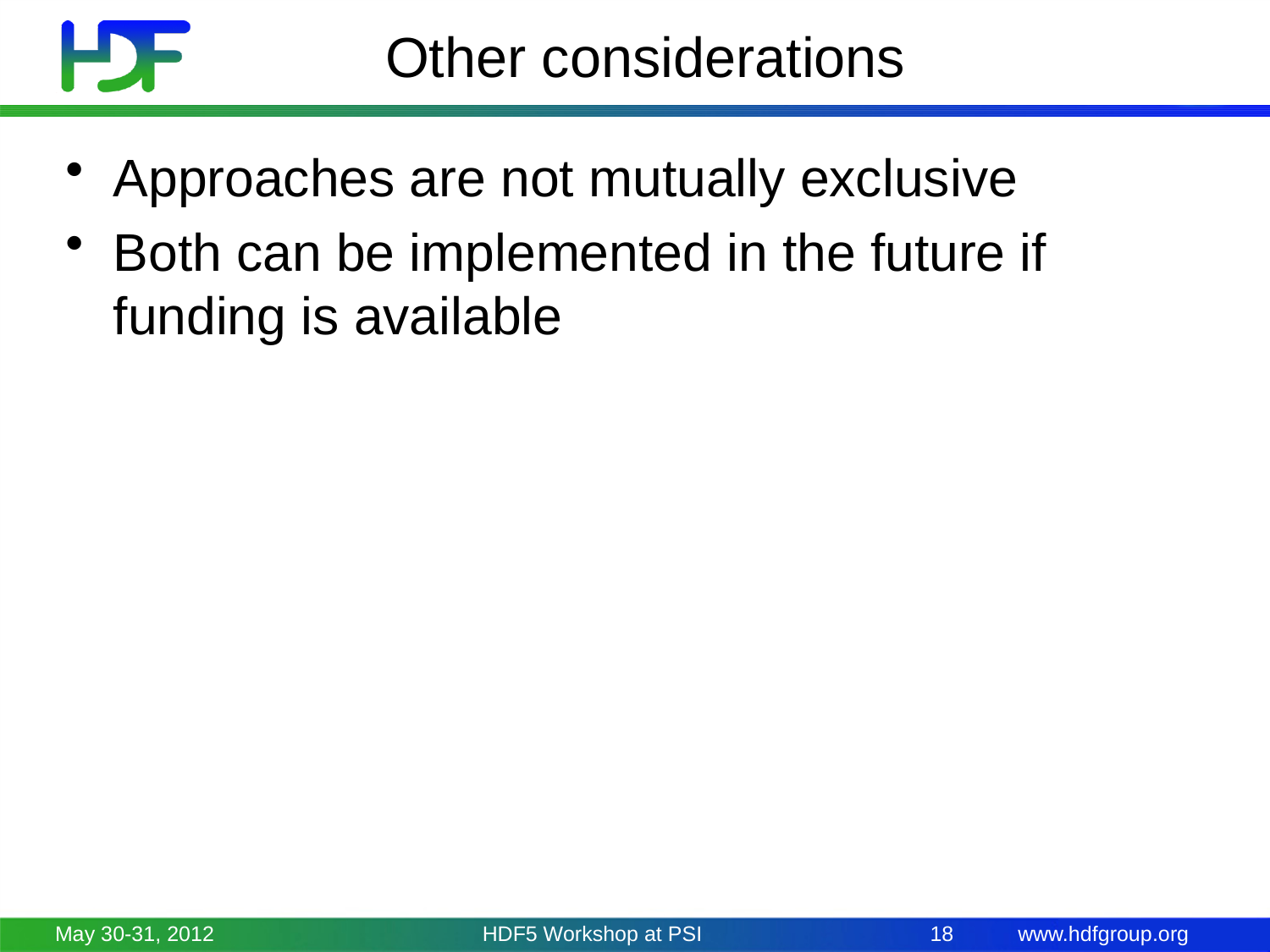

# Other considerations
Approaches are not mutually exclusive
Both can be implemented in the future if funding is available

May 30-31, 2012
HDF5 Workshop at PSI
18